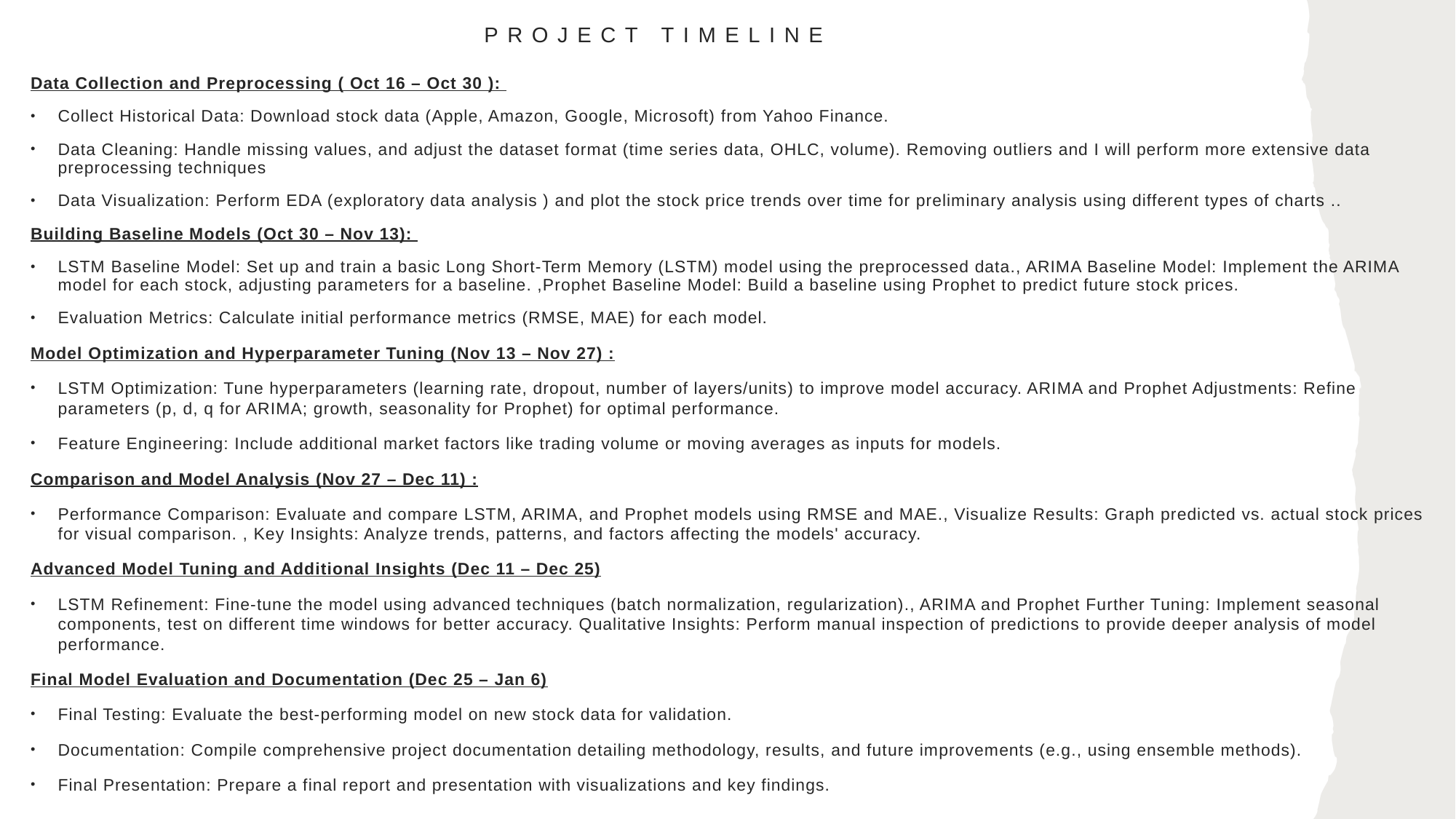

# Project Timeline
Data Collection and Preprocessing ( Oct 16 – Oct 30 ):
Collect Historical Data: Download stock data (Apple, Amazon, Google, Microsoft) from Yahoo Finance.
Data Cleaning: Handle missing values, and adjust the dataset format (time series data, OHLC, volume). Removing outliers and I will perform more extensive data preprocessing techniques
Data Visualization: Perform EDA (exploratory data analysis ) and plot the stock price trends over time for preliminary analysis using different types of charts ..
Building Baseline Models (Oct 30 – Nov 13):
LSTM Baseline Model: Set up and train a basic Long Short-Term Memory (LSTM) model using the preprocessed data., ARIMA Baseline Model: Implement the ARIMA model for each stock, adjusting parameters for a baseline. ,Prophet Baseline Model: Build a baseline using Prophet to predict future stock prices.
Evaluation Metrics: Calculate initial performance metrics (RMSE, MAE) for each model.
Model Optimization and Hyperparameter Tuning (Nov 13 – Nov 27) :
LSTM Optimization: Tune hyperparameters (learning rate, dropout, number of layers/units) to improve model accuracy. ARIMA and Prophet Adjustments: Refine parameters (p, d, q for ARIMA; growth, seasonality for Prophet) for optimal performance.
Feature Engineering: Include additional market factors like trading volume or moving averages as inputs for models.
Comparison and Model Analysis (Nov 27 – Dec 11) :
Performance Comparison: Evaluate and compare LSTM, ARIMA, and Prophet models using RMSE and MAE., Visualize Results: Graph predicted vs. actual stock prices for visual comparison. , Key Insights: Analyze trends, patterns, and factors affecting the models' accuracy.
Advanced Model Tuning and Additional Insights (Dec 11 – Dec 25)
LSTM Refinement: Fine-tune the model using advanced techniques (batch normalization, regularization)., ARIMA and Prophet Further Tuning: Implement seasonal components, test on different time windows for better accuracy. Qualitative Insights: Perform manual inspection of predictions to provide deeper analysis of model performance.
Final Model Evaluation and Documentation (Dec 25 – Jan 6)
Final Testing: Evaluate the best-performing model on new stock data for validation.
Documentation: Compile comprehensive project documentation detailing methodology, results, and future improvements (e.g., using ensemble methods).
Final Presentation: Prepare a final report and presentation with visualizations and key findings.